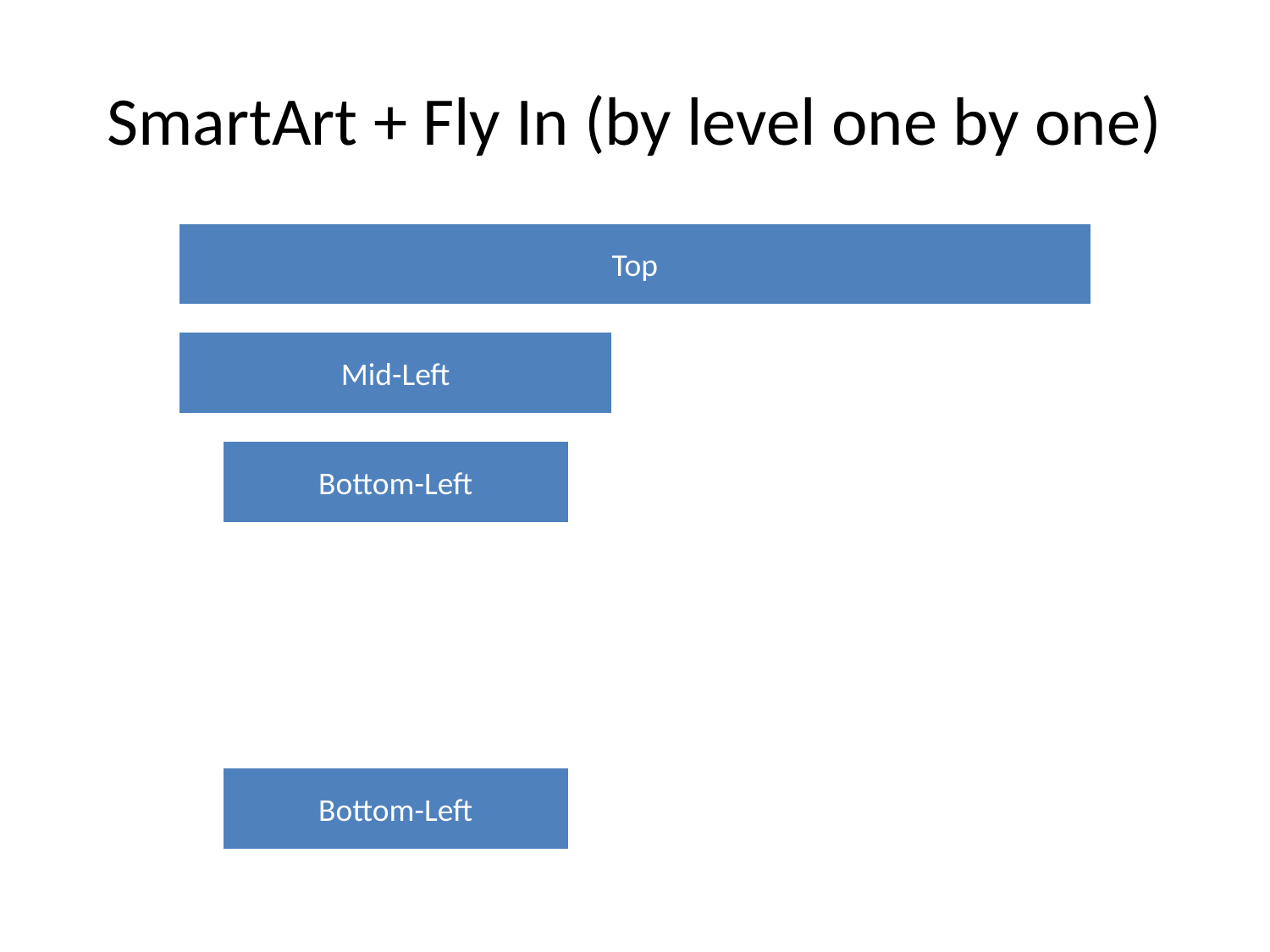

# SmartArt + Fly In (by level one by one)
Top
Mid-Left
Bottom-Left
Bottom-Left